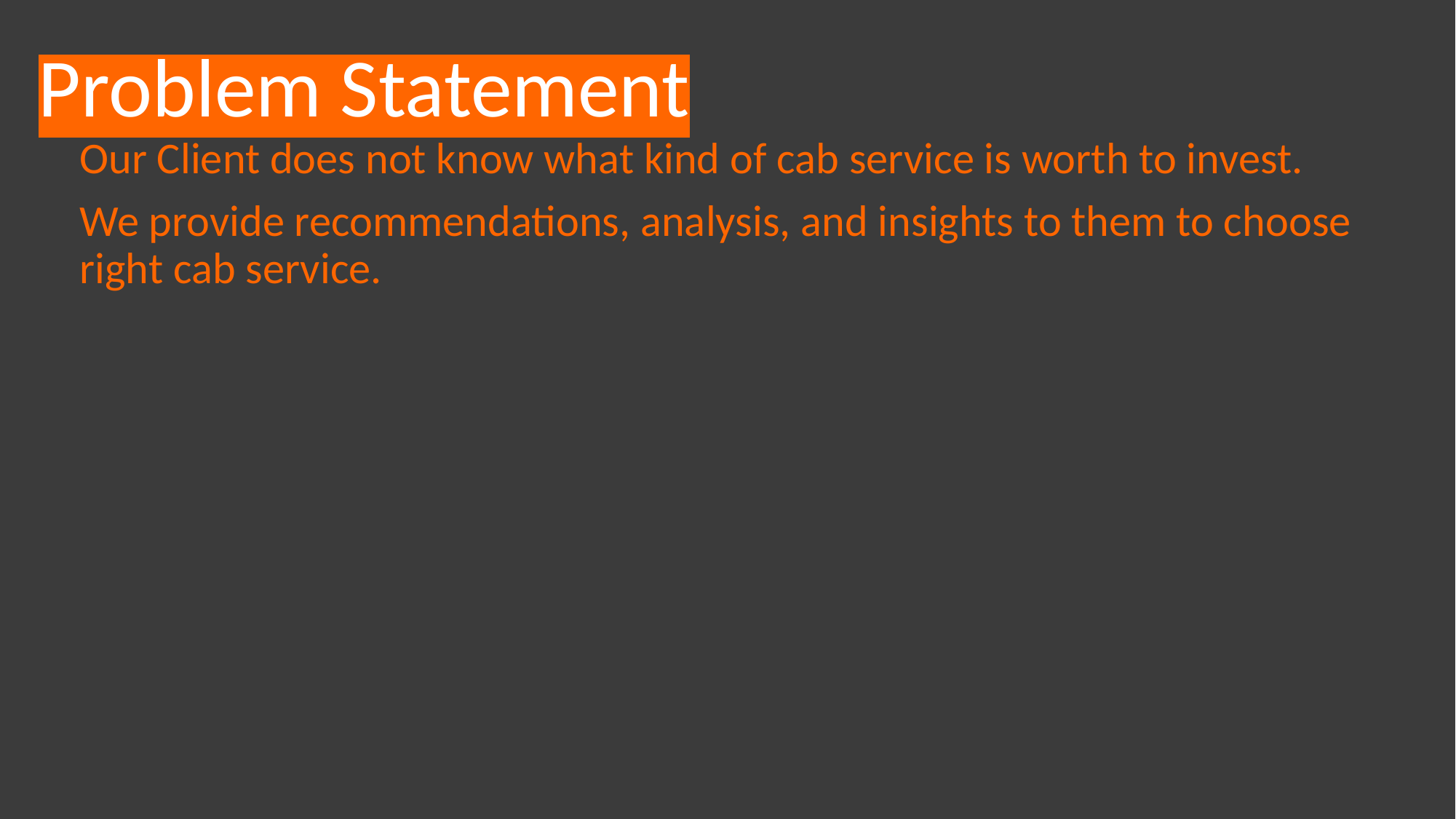

# Problem Statement
Our Client does not know what kind of cab service is worth to invest.
We provide recommendations, analysis, and insights to them to choose right cab service.